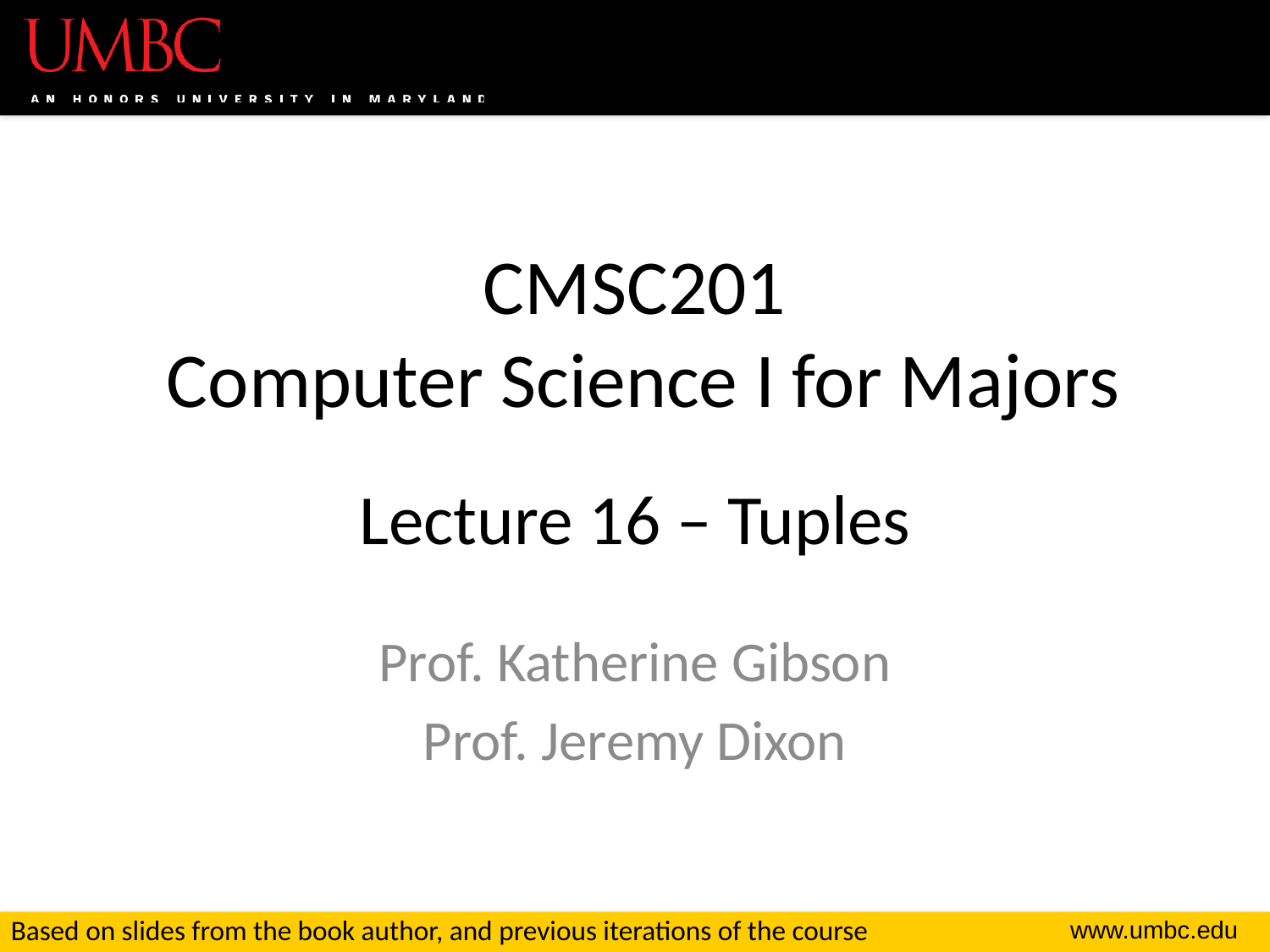

# CMSC201 Computer Science I for Majors Lecture 16 – Tuples

Prof. Katherine Gibson
Prof. Jeremy Dixon
Based on slides from the book author, and previous iterations of the course